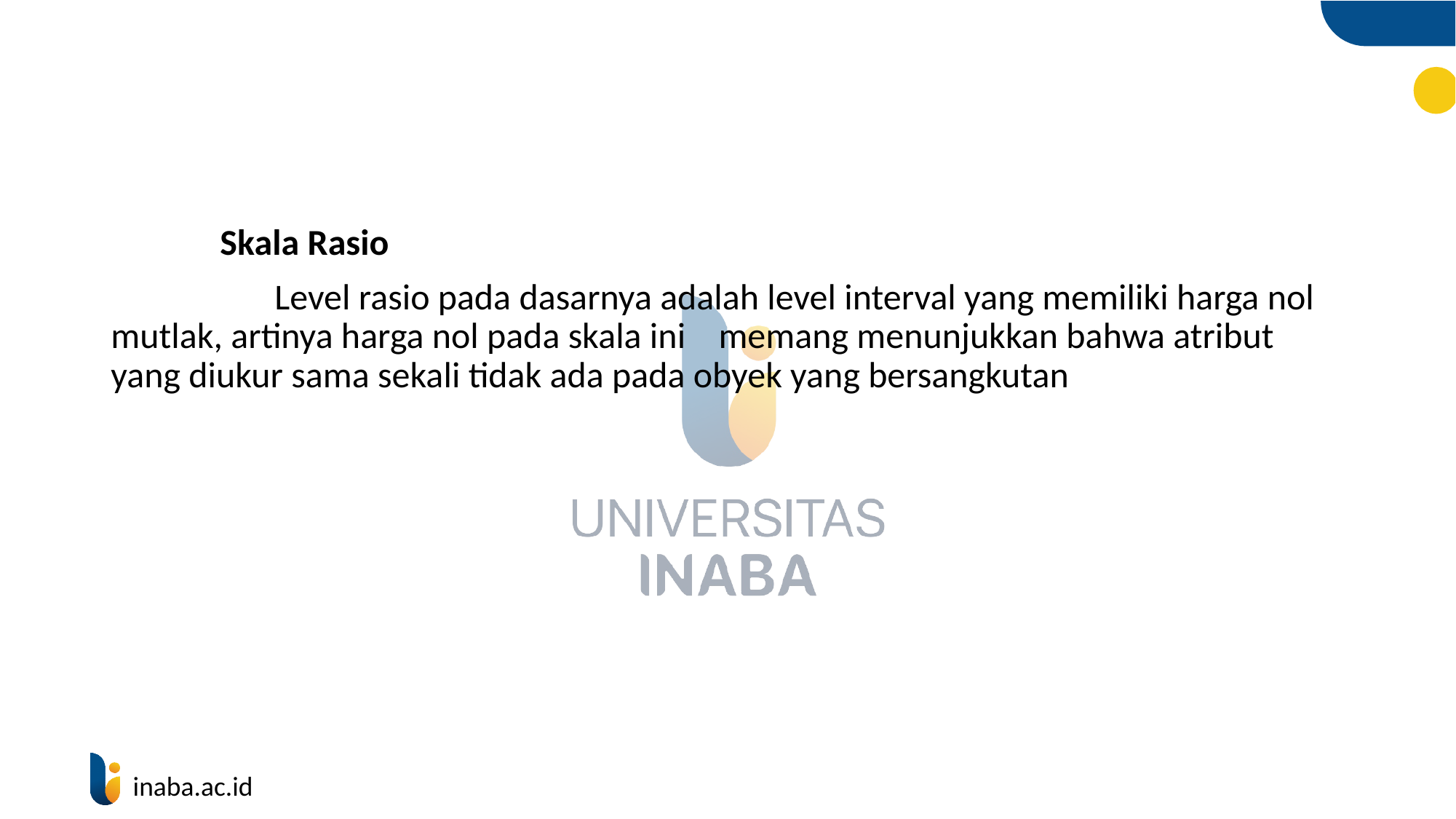

#
Skala Rasio
                    Level rasio pada dasarnya adalah level interval yang memiliki harga nol mutlak, artinya harga nol pada skala ini    memang menunjukkan bahwa atribut yang diukur sama sekali tidak ada pada obyek yang bersangkutan